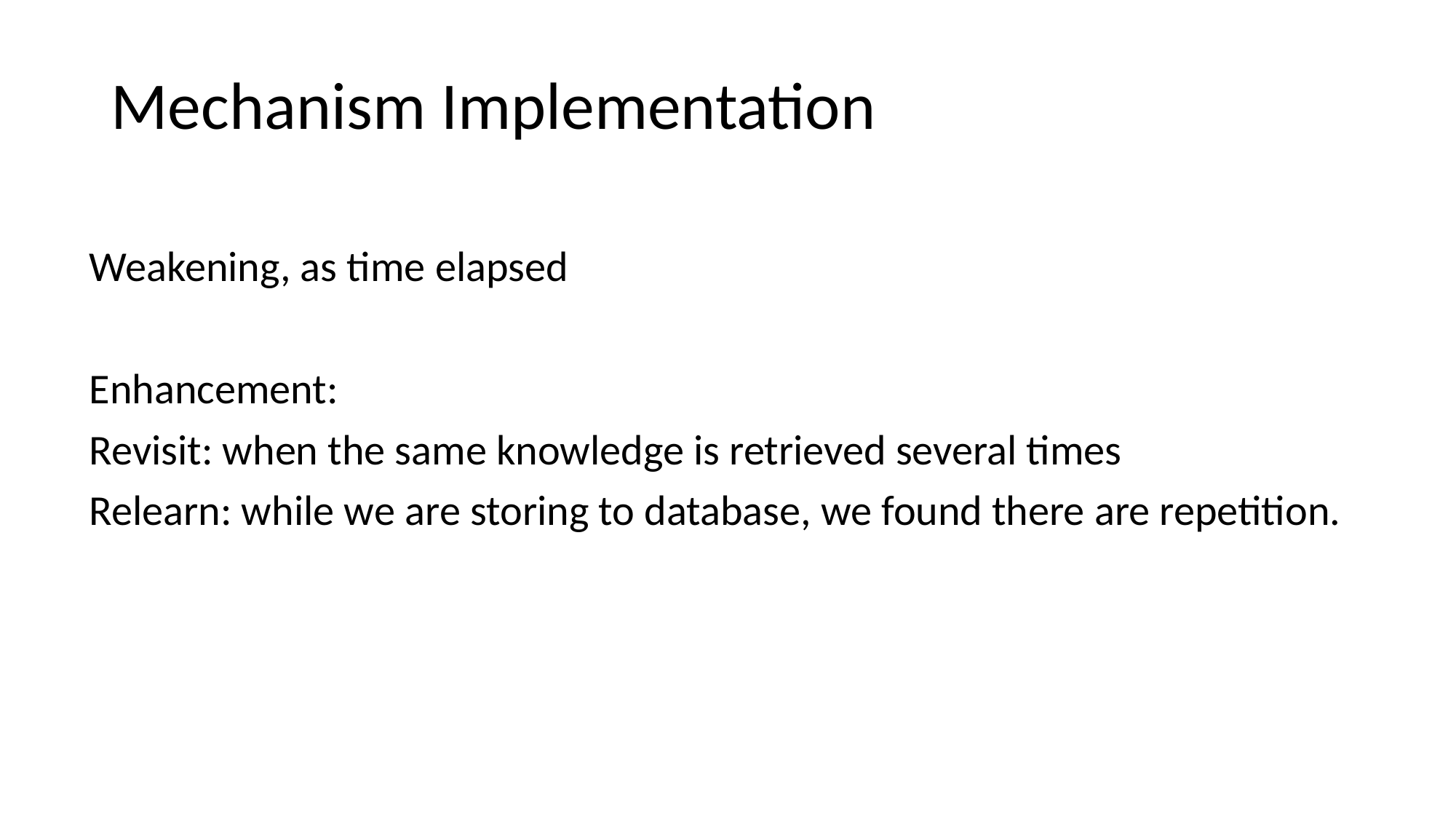

# Mechanism Implementation
Weakening, as time elapsed

Enhancement:
Revisit: when the same knowledge is retrieved several times
Relearn: while we are storing to database, we found there are repetition.